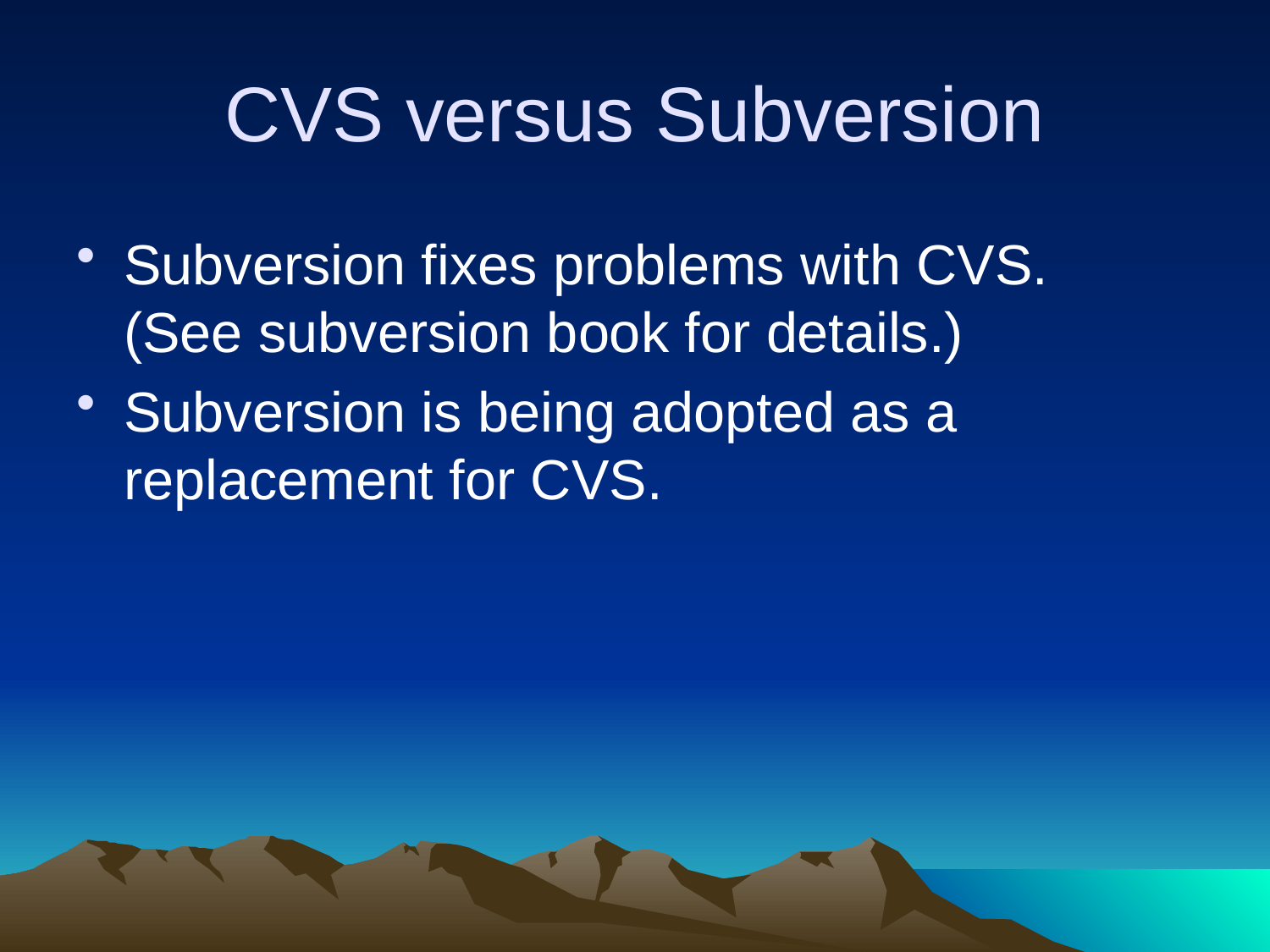

# CVS versus Subversion
Subversion fixes problems with CVS.  (See subversion book for details.)
Subversion is being adopted as a replacement for CVS.